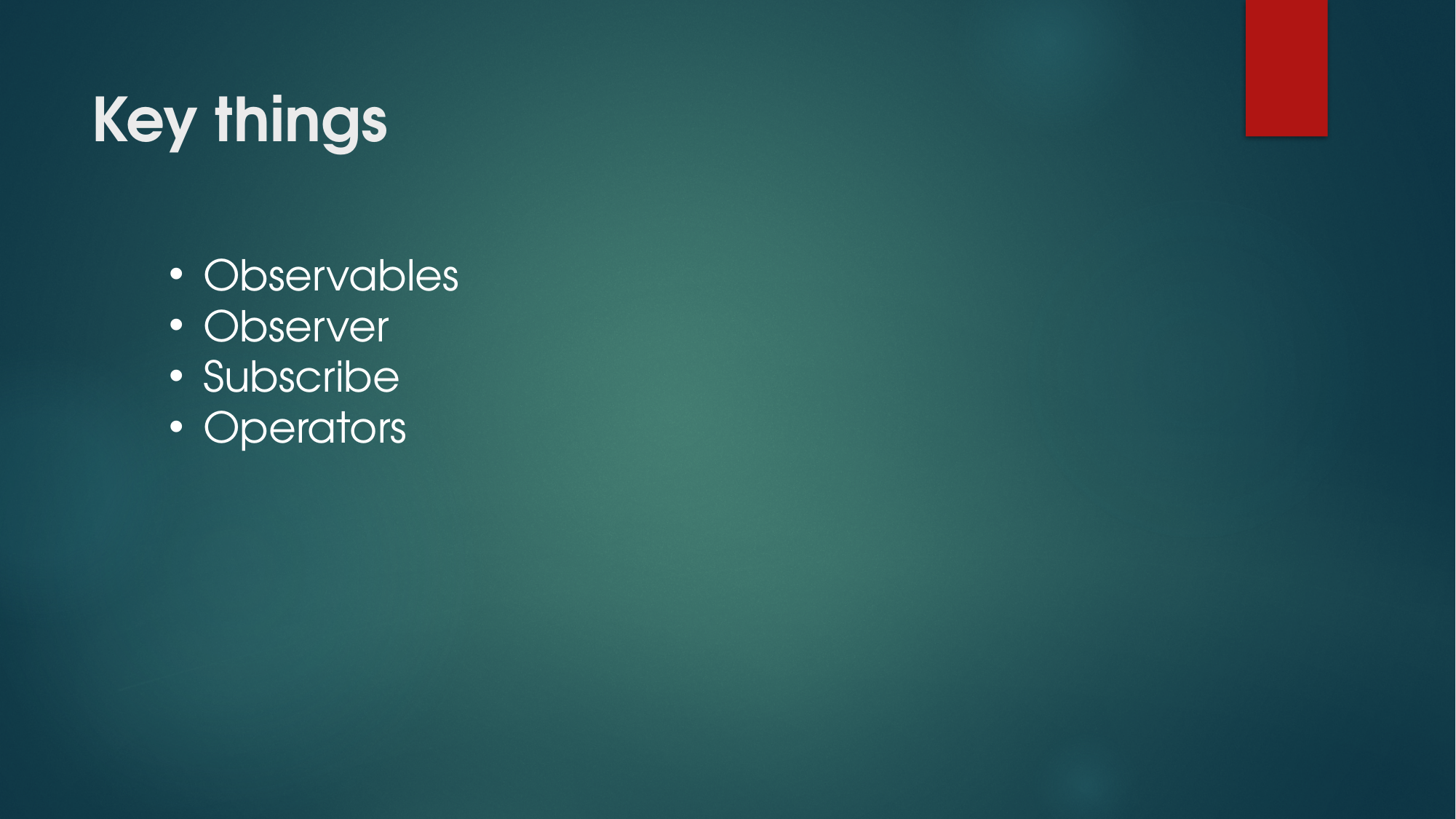

# Key things
Observables
Observer
Subscribe
Operators